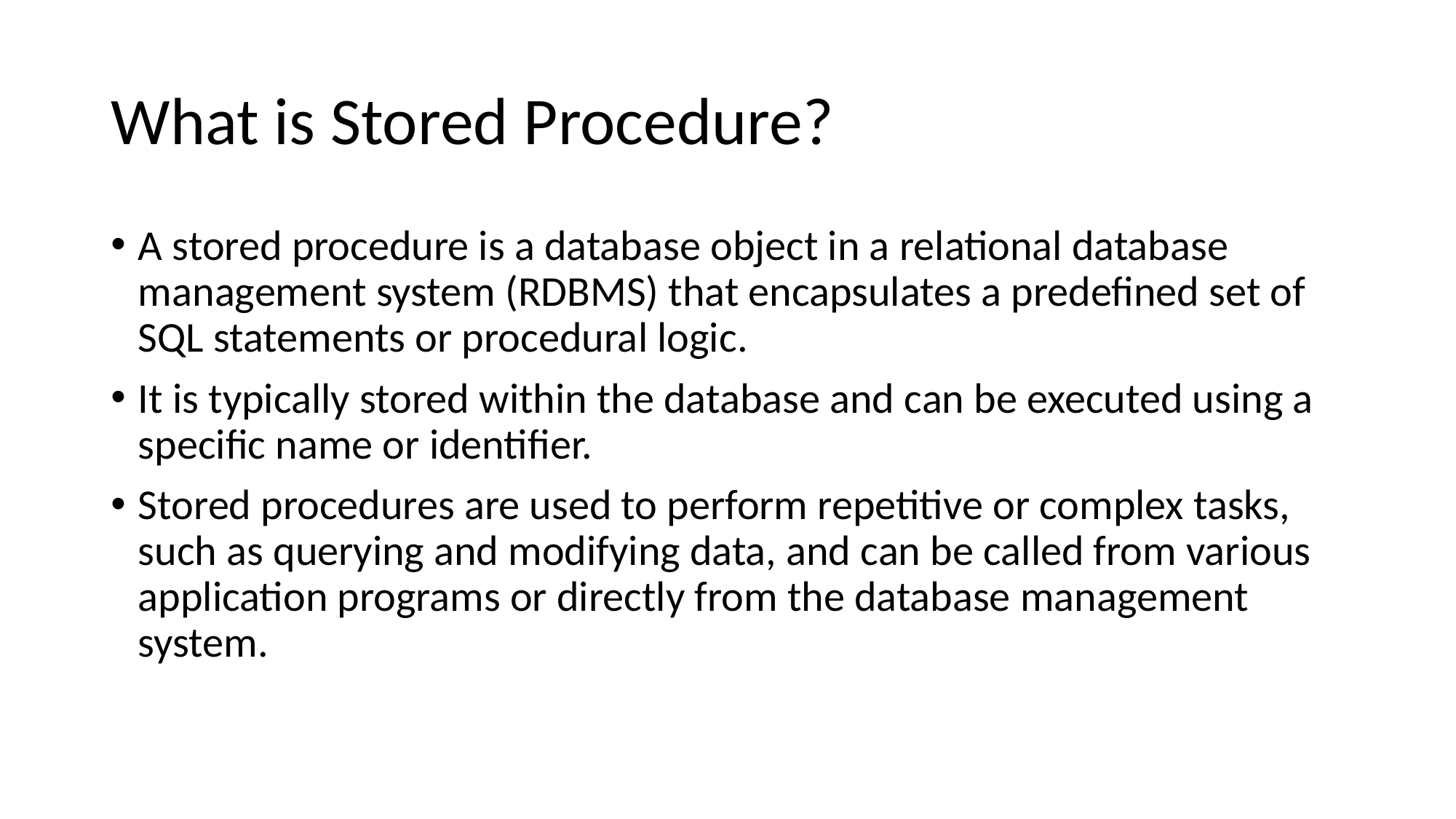

# What is Stored Procedure?
A stored procedure is a database object in a relational database management system (RDBMS) that encapsulates a predefined set of SQL statements or procedural logic.
It is typically stored within the database and can be executed using a specific name or identifier.
Stored procedures are used to perform repetitive or complex tasks, such as querying and modifying data, and can be called from various application programs or directly from the database management system.